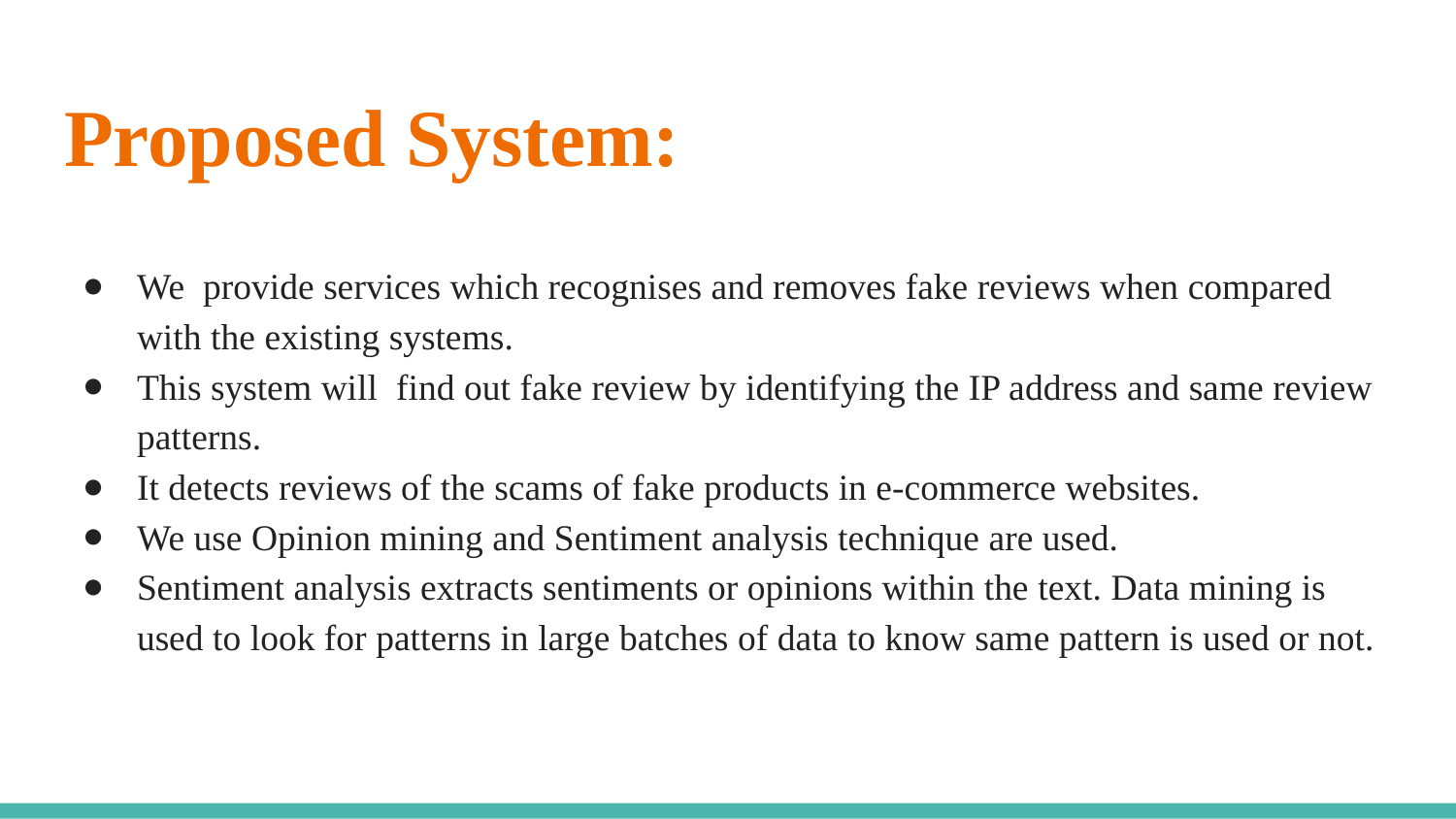

# Proposed System:
We  provide services which recognises and removes fake reviews when compared with the existing systems.
This system will  find out fake review by identifying the IP address and same review patterns.
It detects reviews of the scams of fake products in e-commerce websites.
We use Opinion mining and Sentiment analysis technique are used.
Sentiment analysis extracts sentiments or opinions within the text. Data mining is used to look for patterns in large batches of data to know same pattern is used or not.